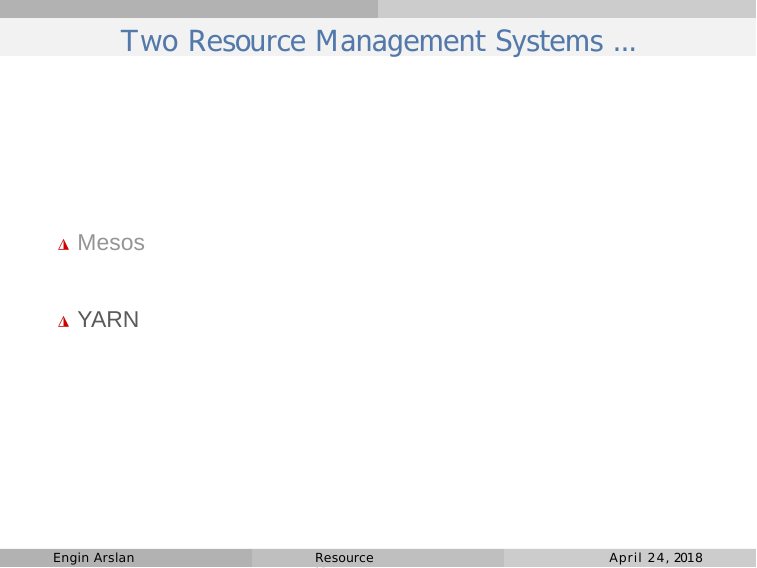

# Two Resource Management Systems ...
◮  Mesos

◮  YARN

Engin Arslan
Resource Management
April 24, 2018